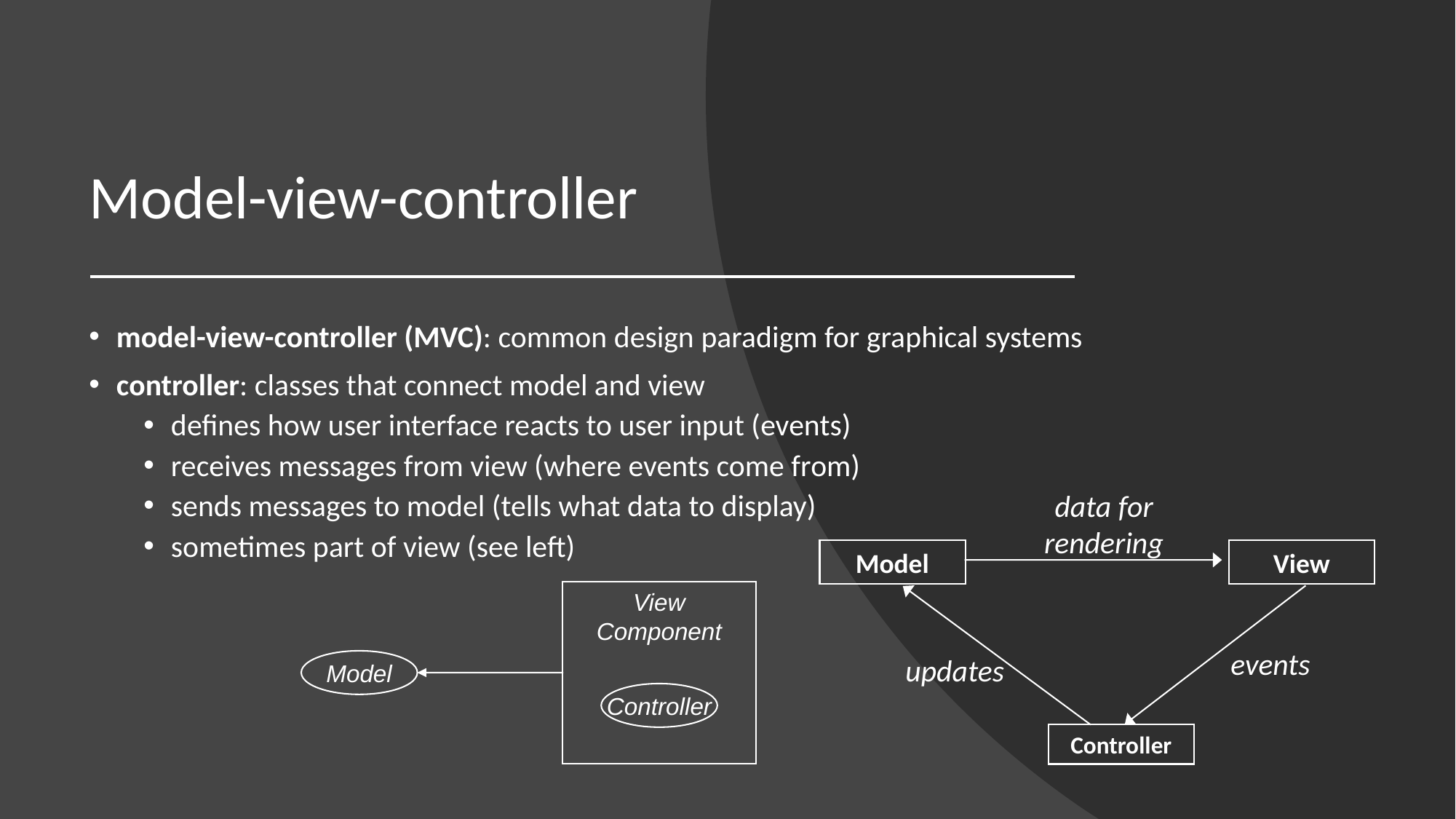

# Model-view-controller
model-view-controller (MVC): common design paradigm for graphical systems
controller: classes that connect model and view
defines how user interface reacts to user input (events)
receives messages from view (where events come from)
sends messages to model (tells what data to display)
sometimes part of view (see left)
data for rendering
Model
View

events
updates
Controller
View
Component
Model
Controller